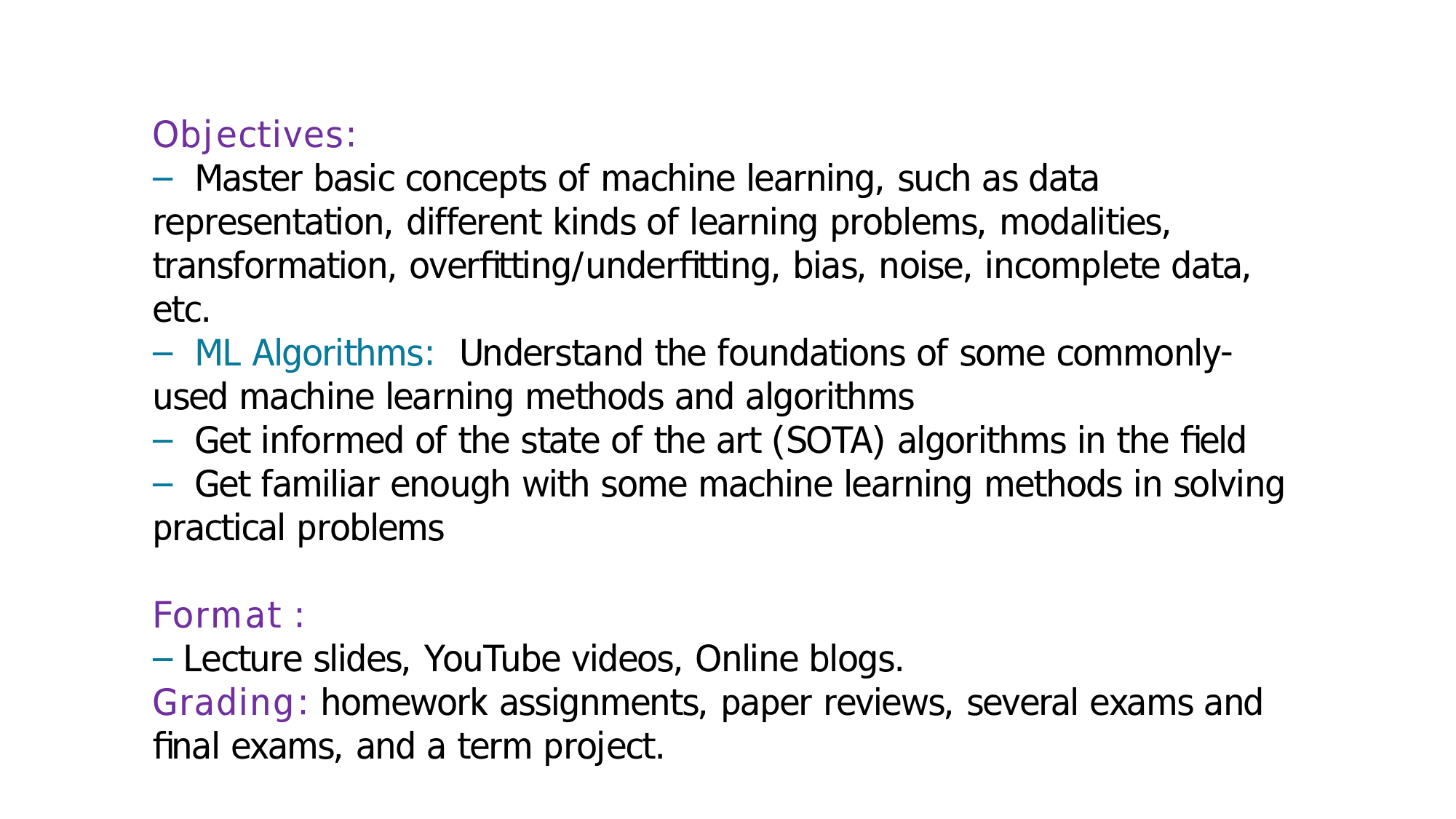

Objectives:
–  Master basic concepts of machine learning, such as data representation, different kinds of learning problems, modalities, transformation, overfitting/underfitting, bias, noise, incomplete data, etc.
–  ML Algorithms:  Understand the foundations of some commonly-used machine learning methods and algorithms
–  Get informed of the state of the art (SOTA) algorithms in the field
–  Get familiar enough with some machine learning methods in solving practical problems

Format :
– Lecture slides, YouTube videos, Online blogs.
Grading: homework assignments, paper reviews, several exams and final exams, and a term project.